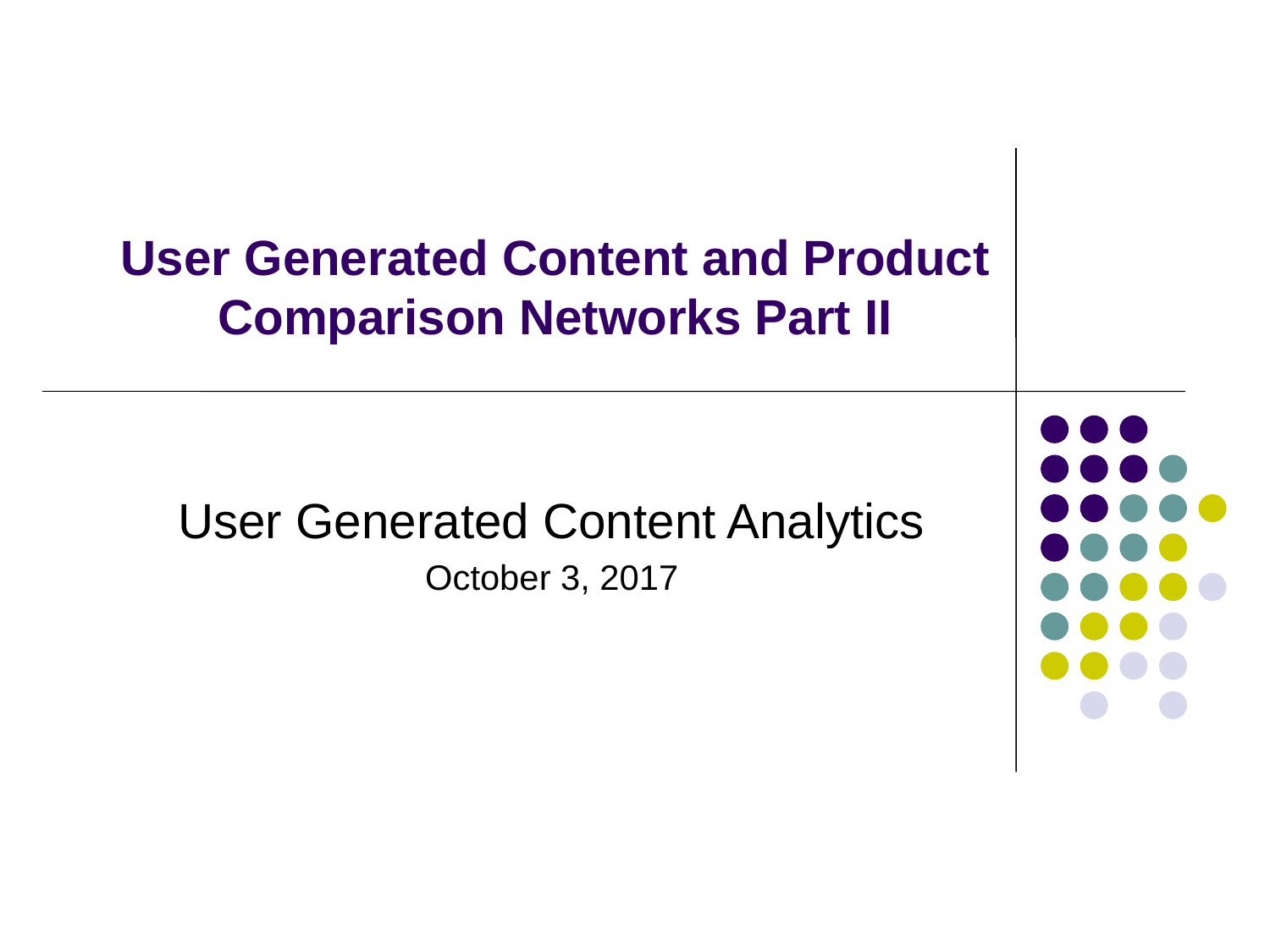

# User Generated Content and Product Comparison Networks Part II
User Generated Content Analytics
October 3, 2017